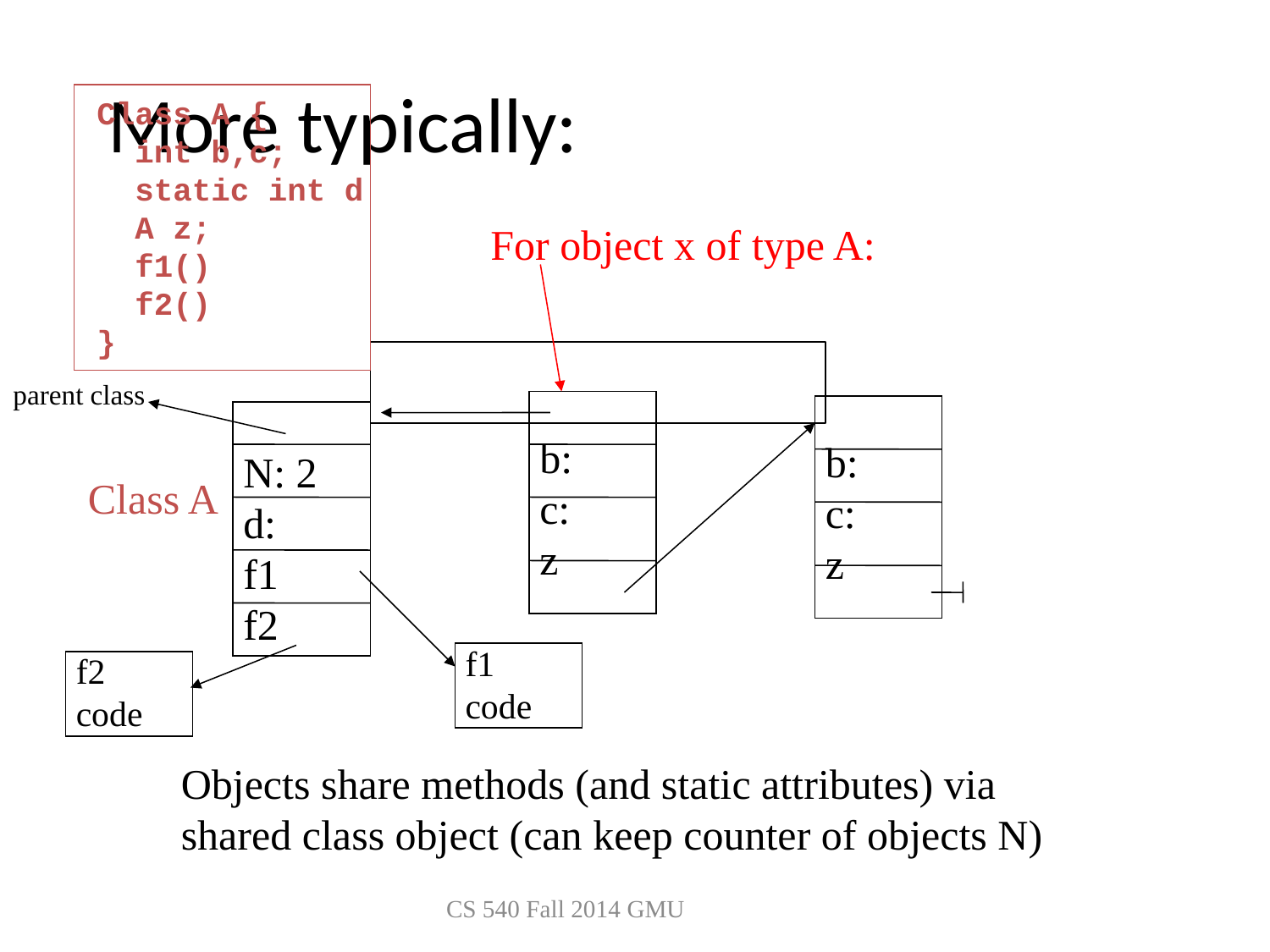

More typically:

Class A {
  int b,c;
  static int d
  A z;
  f1()
  f2()
}
For object x of type A:

parent class

b:
c:
z

b:
c:
z

N: 2
d:
f1
f2

Class A

f1
code
f2
code

Objects share methods (and static attributes) via
shared class object (can keep counter of objects N)
CS 540 Fall 2014 GMU